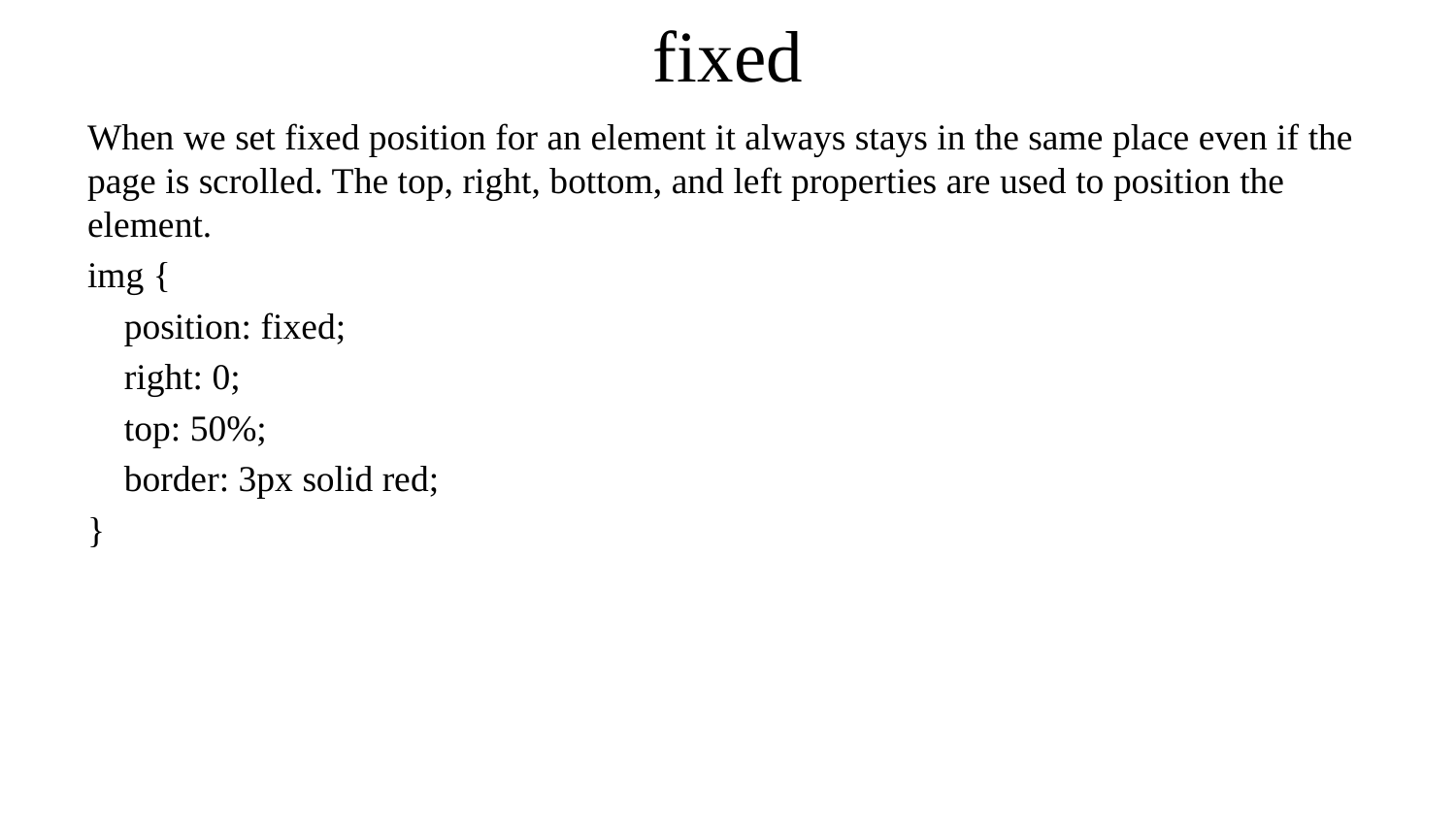

# fixed
When we set fixed position for an element it always stays in the same place even if the page is scrolled. The top, right, bottom, and left properties are used to position the element.
img {
    position: fixed;
    right: 0;
    top: 50%;
    border: 3px solid red;
}